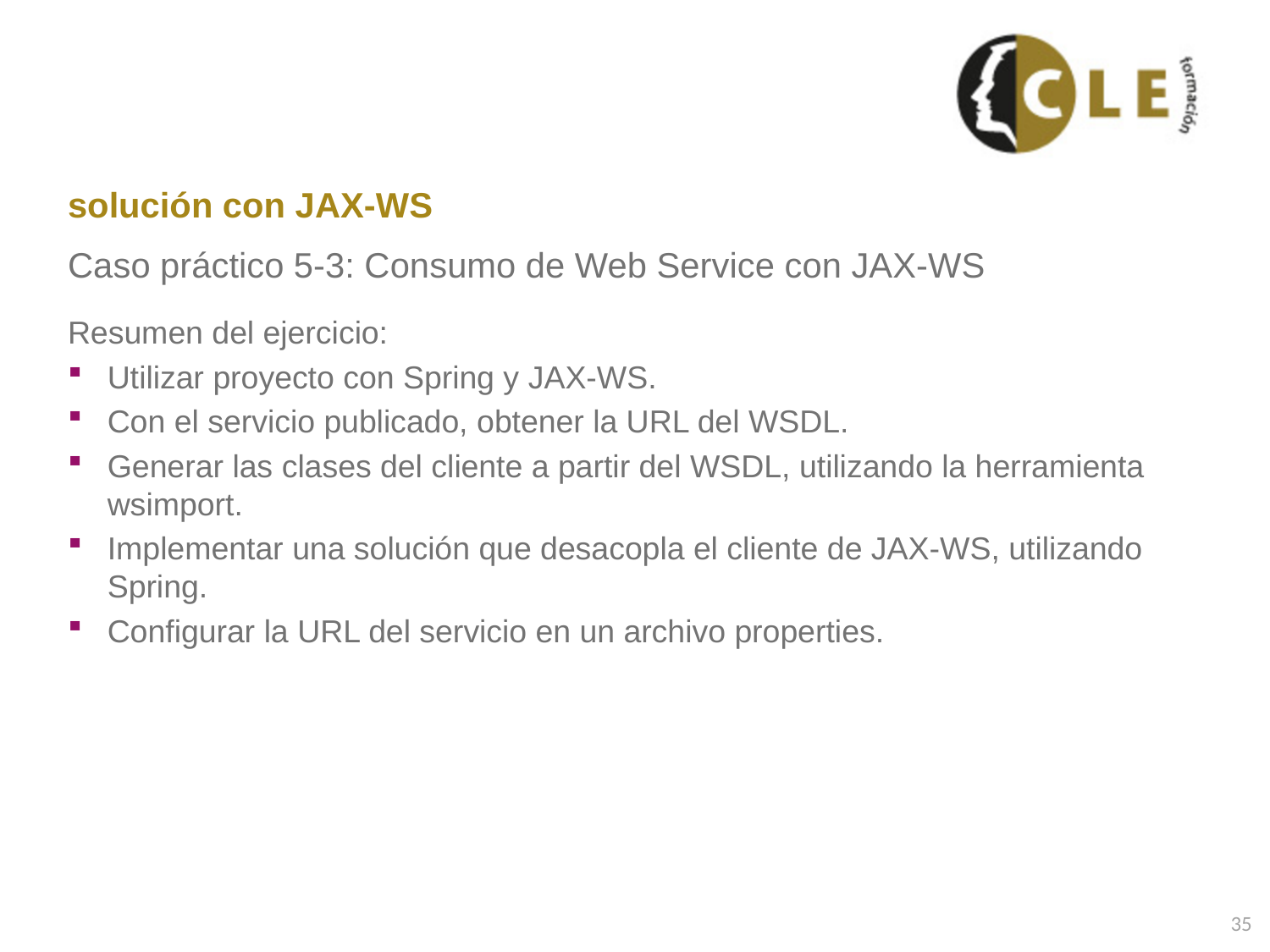

# solución con JAX-WS
Caso práctico 5-3: Consumo de Web Service con JAX-WS
Resumen del ejercicio:
Utilizar proyecto con Spring y JAX-WS.
Con el servicio publicado, obtener la URL del WSDL.
Generar las clases del cliente a partir del WSDL, utilizando la herramienta wsimport.
Implementar una solución que desacopla el cliente de JAX-WS, utilizando Spring.
Configurar la URL del servicio en un archivo properties.
35